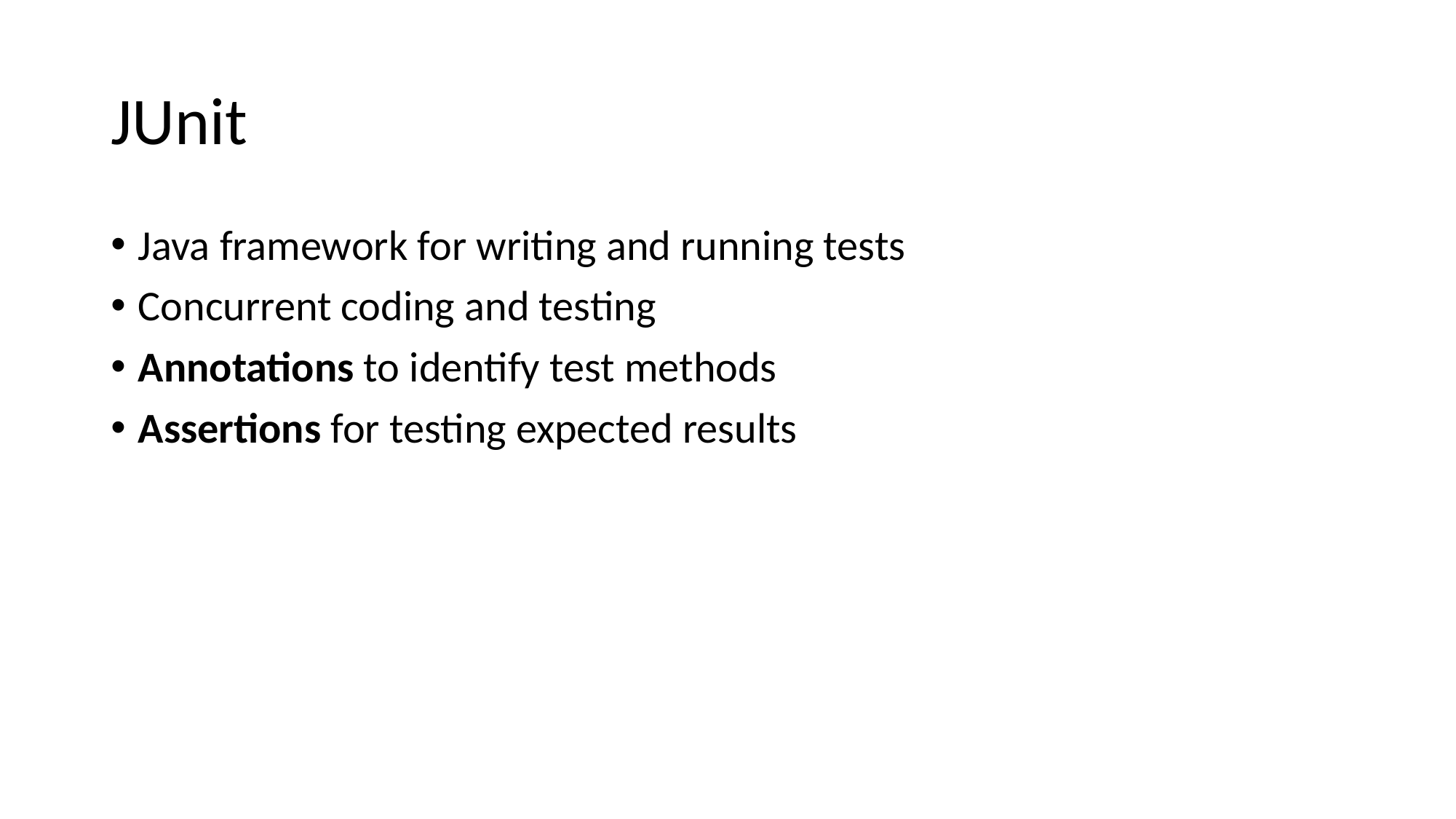

# JUnit
Java framework for writing and running tests
Concurrent coding and testing
Annotations to identify test methods
Assertions for testing expected results